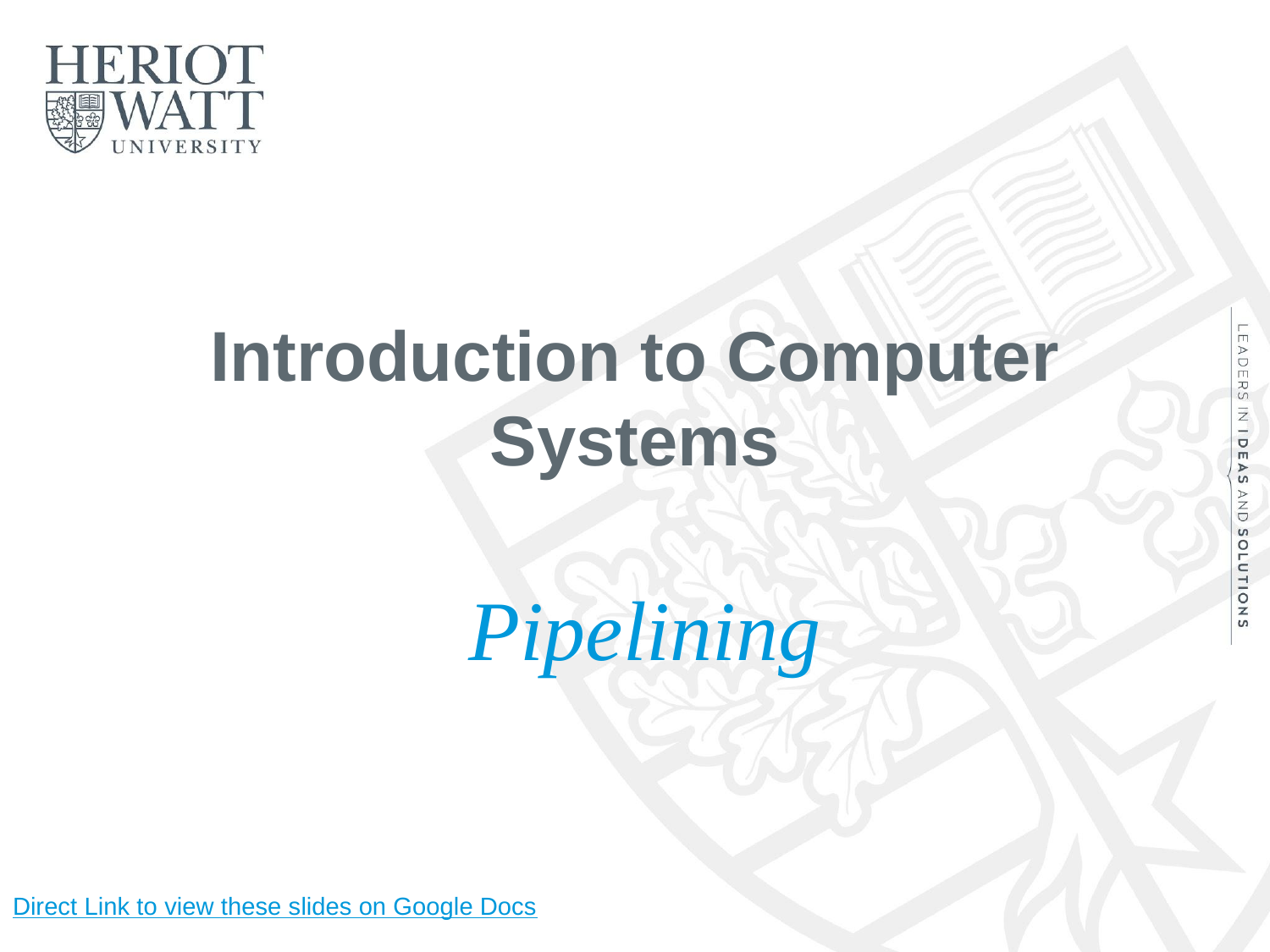

# Introduction to Computer Systems
Pipelining
Direct Link to view these slides on Google Docs